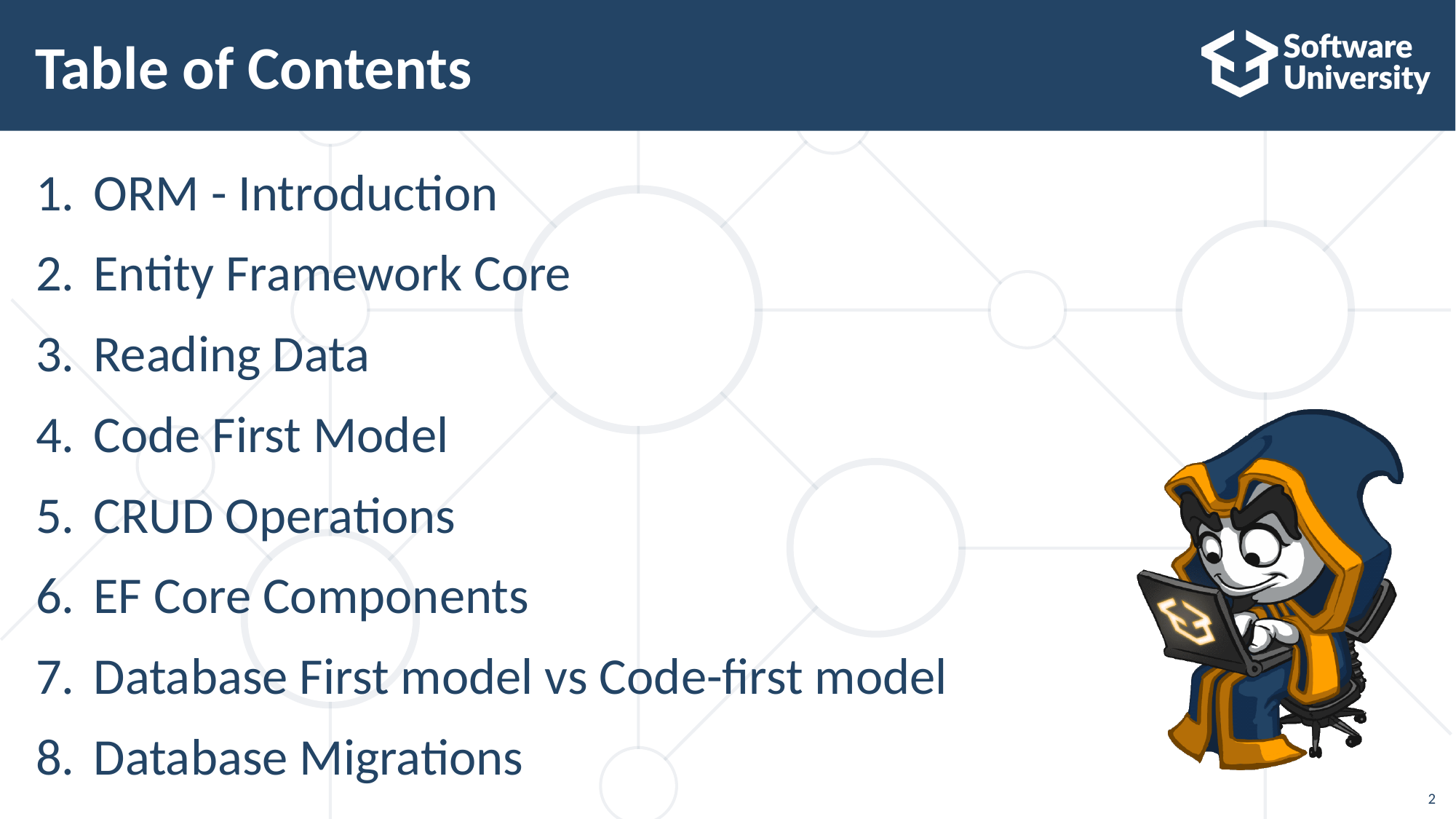

# Table of Contents
ORM - Introduction
Entity Framework Core
Reading Data
Code First Model
CRUD Operations
EF Core Components
Database First model vs Code-first model
Database Migrations

2